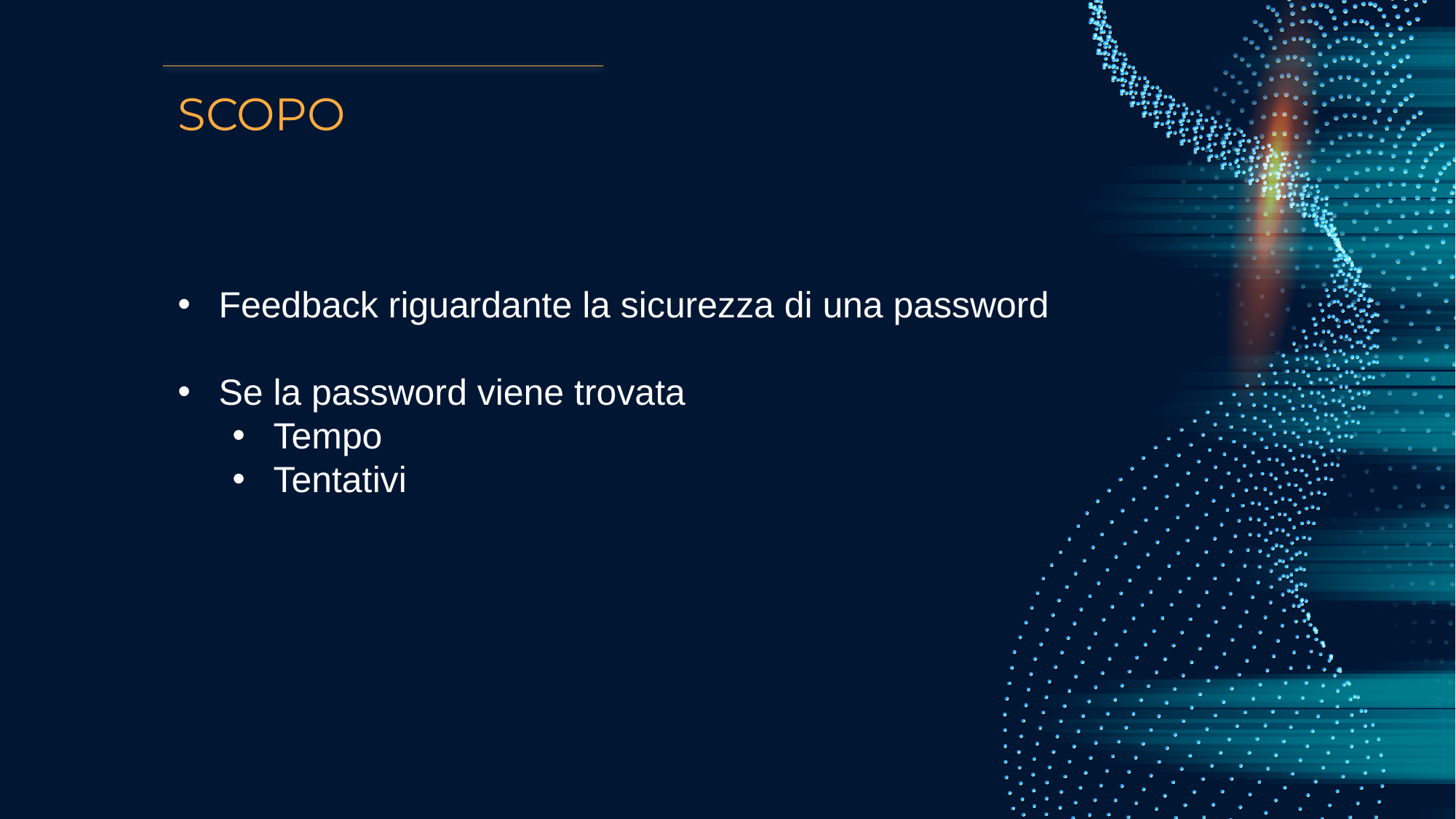

# SCOPO
Feedback riguardante la sicurezza di una password

Se la password viene trovata
Tempo
Tentativi